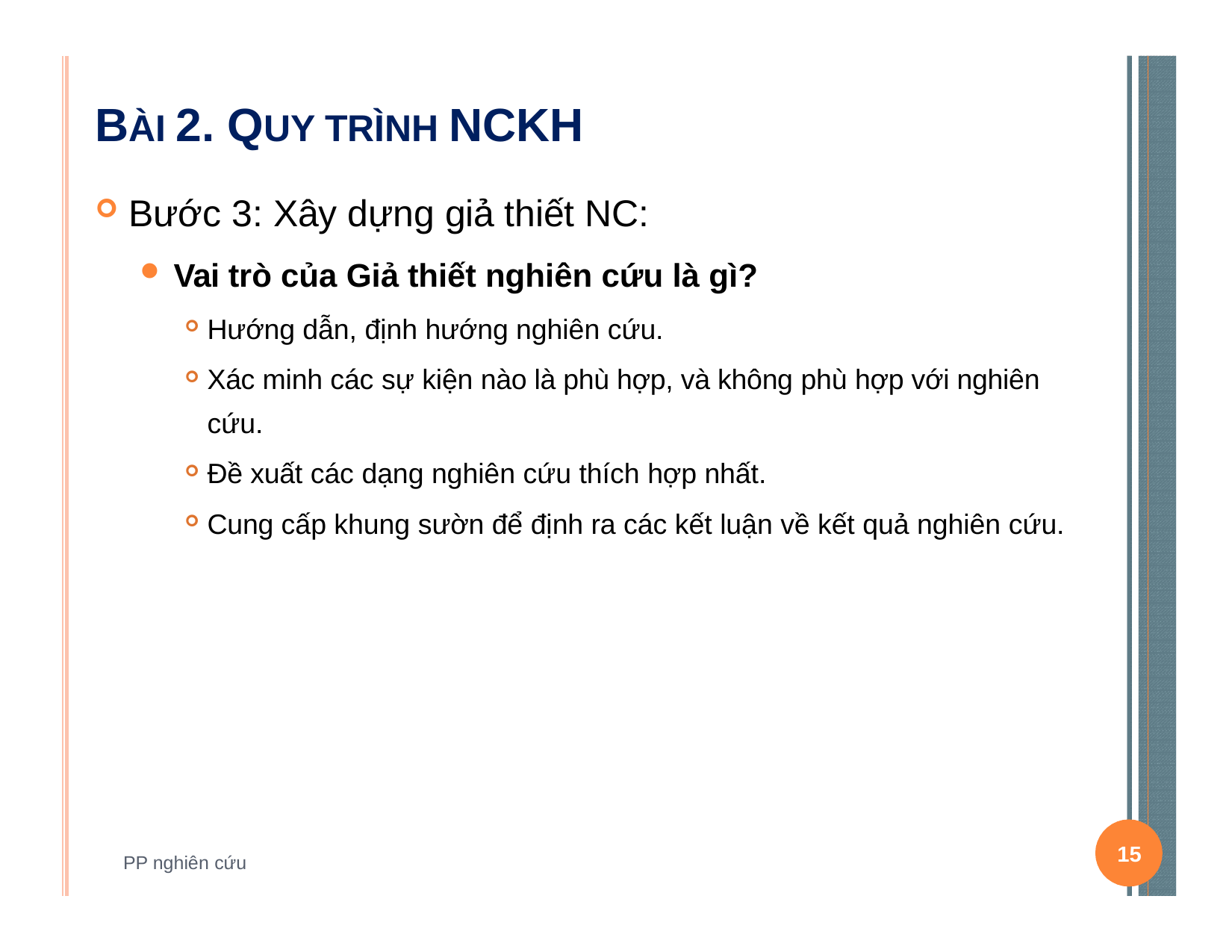

# BÀI 2. QUY TRÌNH NCKH
Bước 3: Xây dựng giả thiết NC:
Vai trò của Giả thiết nghiên cứu là gì?
Hướng dẫn, định hướng nghiên cứu.
Xác minh các sự kiện nào là phù hợp, và không phù hợp với nghiên  cứu.
Đề xuất các dạng nghiên cứu thích hợp nhất.
Cung cấp khung sườn để định ra các kết luận về kết quả nghiên cứu.

15
PP nghiên cứu